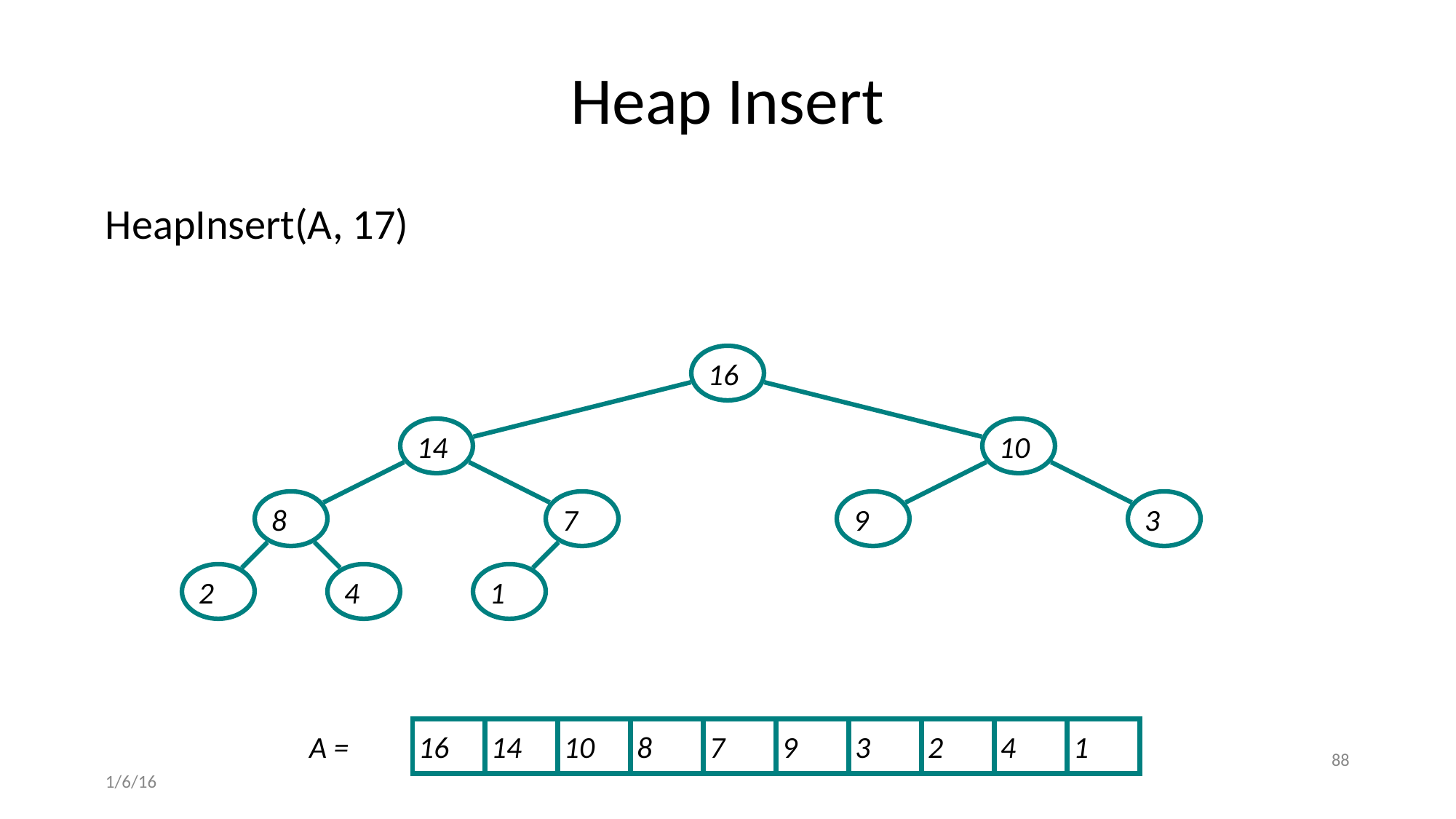

# Heap Insert
HeapInsert(A, 17)

16

14

10

8

7

9

3

2

4

1

16

14

10

8

7

9

3

2

4

1
A =
88
1/6/16